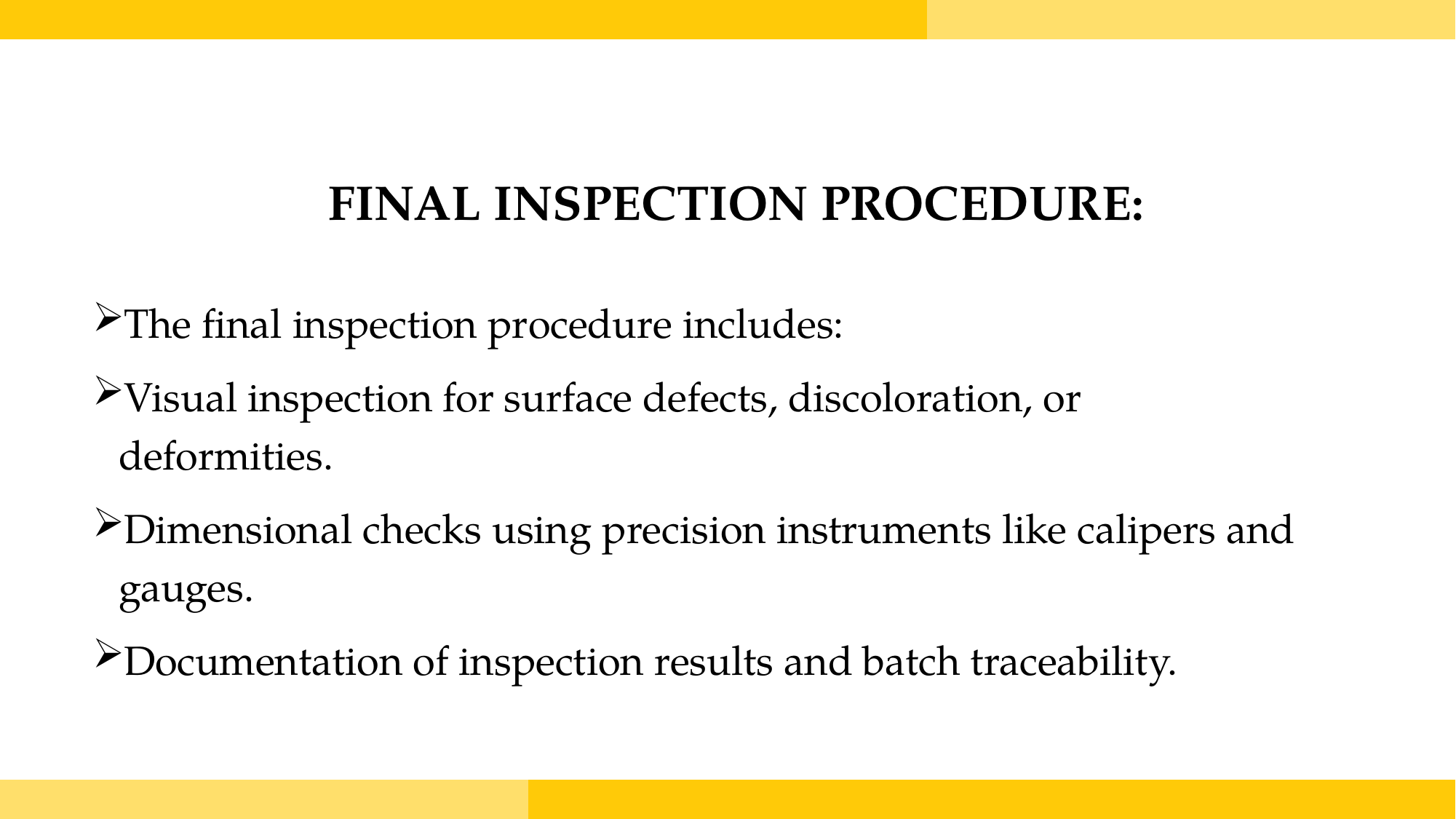

# FINAL INSPECTION PROCEDURE:
The final inspection procedure includes:
Visual inspection for surface defects, discoloration, or deformities.
Dimensional checks using precision instruments like calipers and gauges.
Documentation of inspection results and batch traceability.